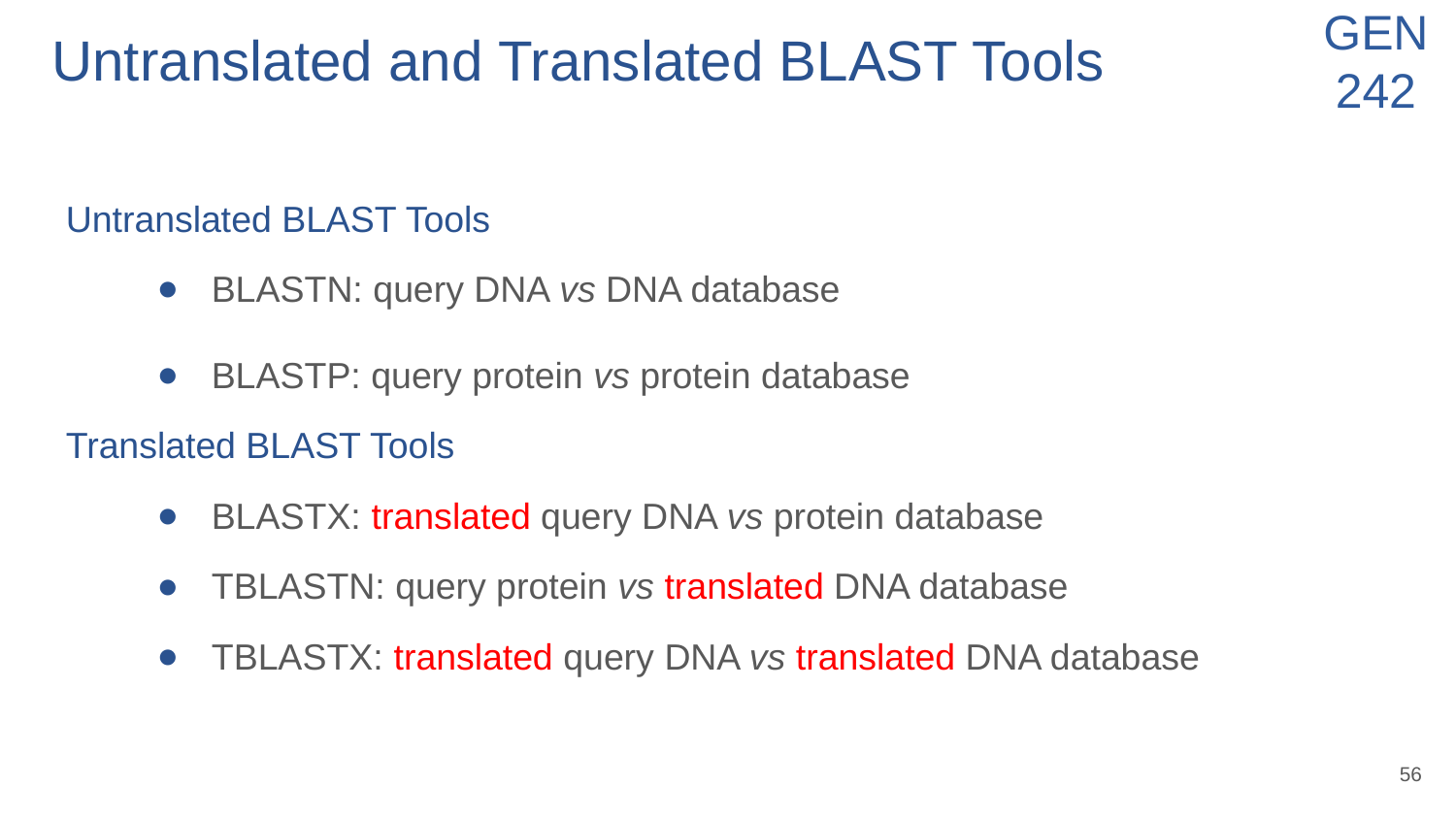

# Untranslated and Translated BLAST Tools
Untranslated BLAST Tools
BLASTN: query DNA vs DNA database
BLASTP: query protein vs protein database
Translated BLAST Tools
BLASTX: translated query DNA vs protein database
TBLASTN: query protein vs translated DNA database
TBLASTX: translated query DNA vs translated DNA database
56